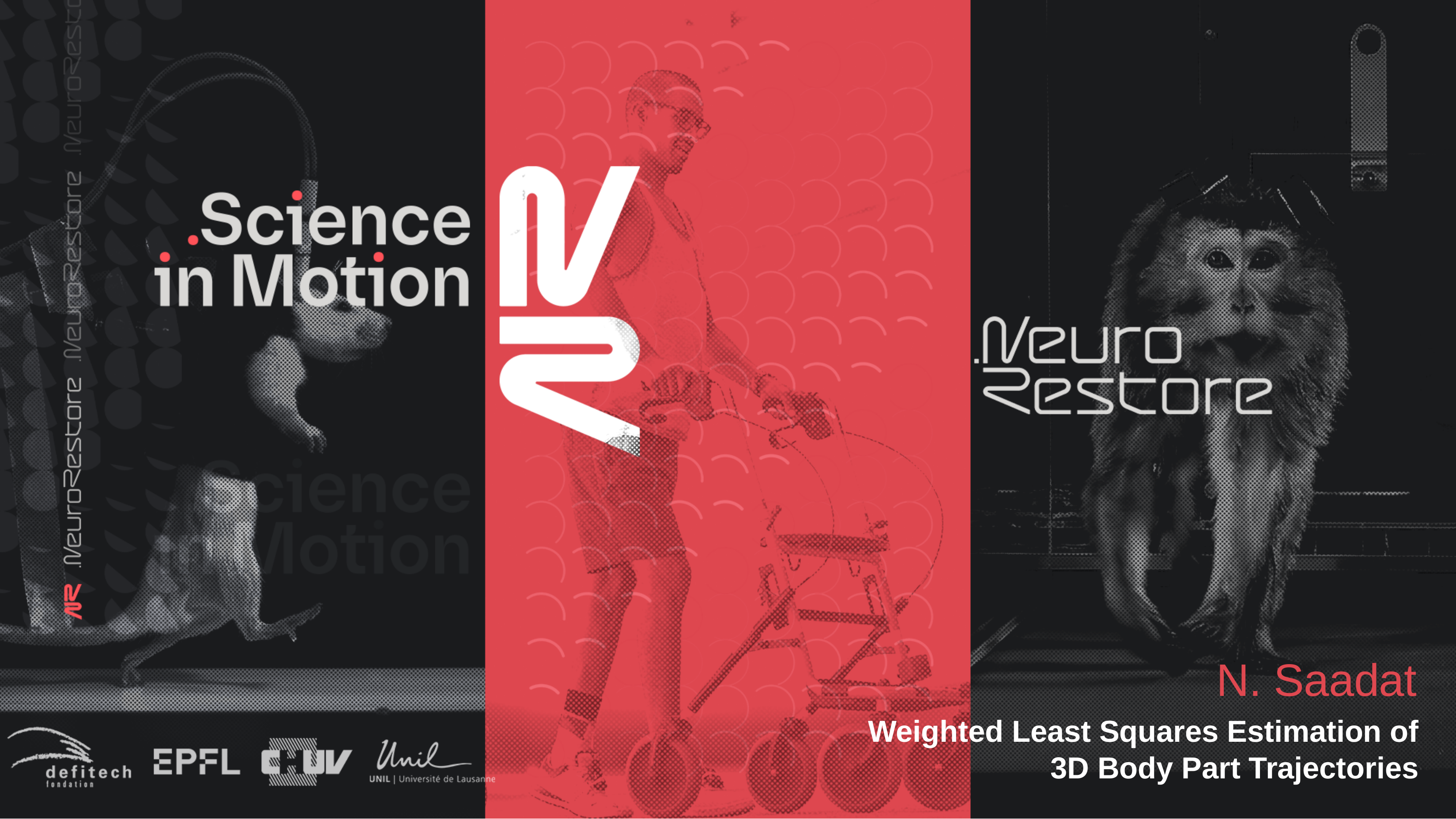

# N. Saadat
Weighted Least Squares Estimation of
3D Body Part Trajectories